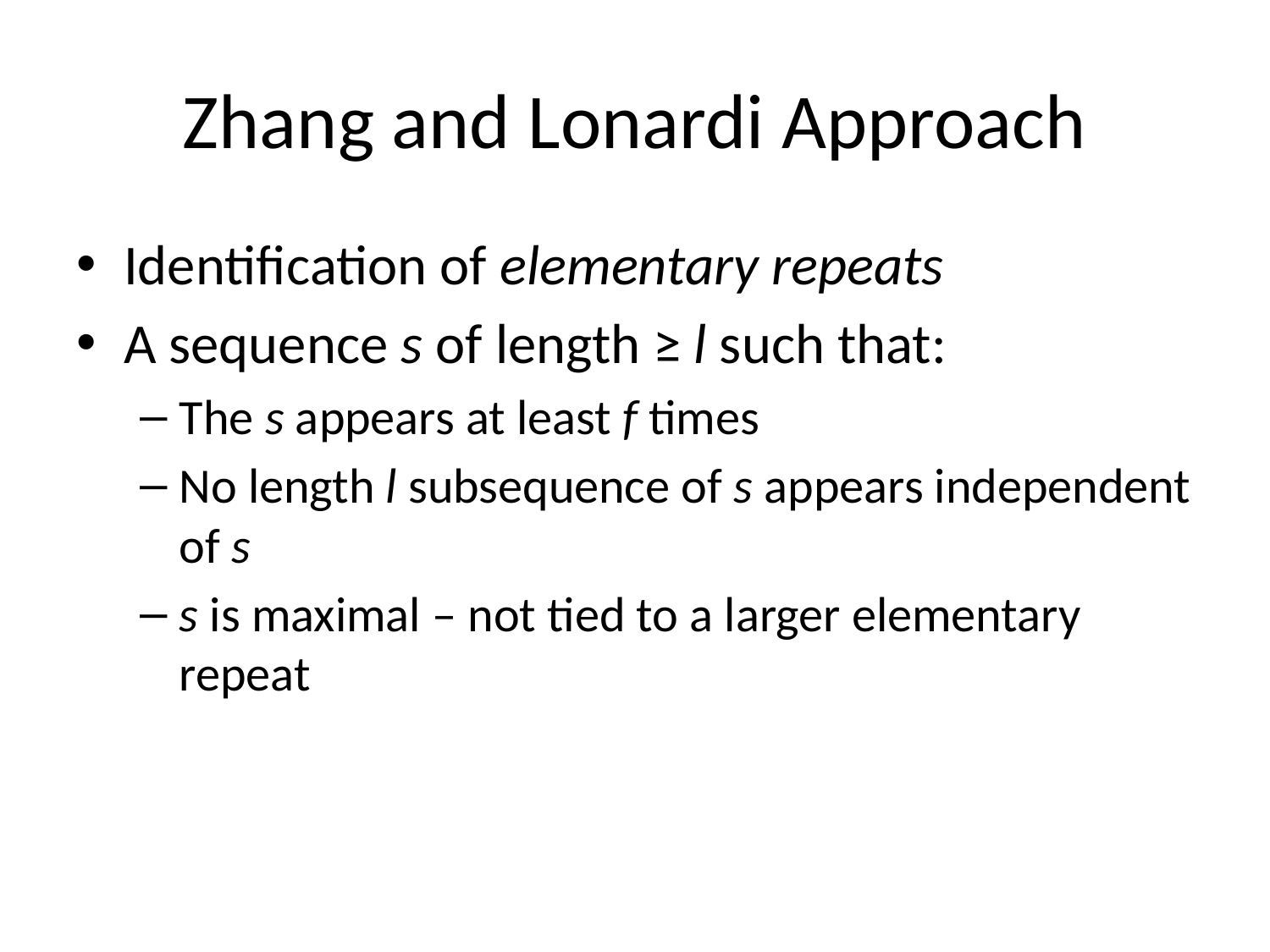

# Zhang and Lonardi Approach
Identification of elementary repeats
A sequence s of length ≥ l such that:
The s appears at least f times
No length l subsequence of s appears independent of s
s is maximal – not tied to a larger elementary repeat